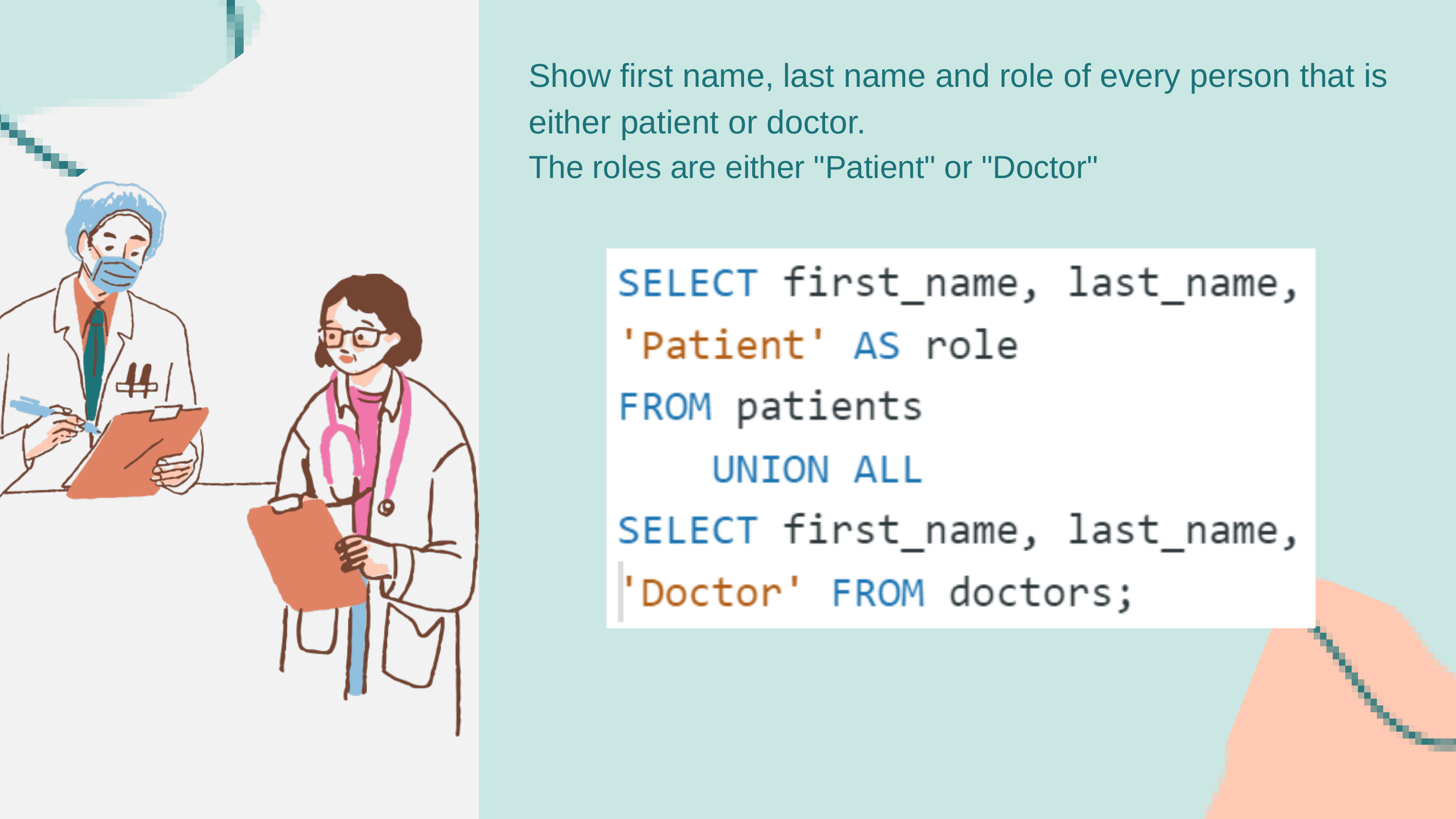

Show first name, last name and role of every person that is either patient or doctor.
The roles are either "Patient" or "Doctor"